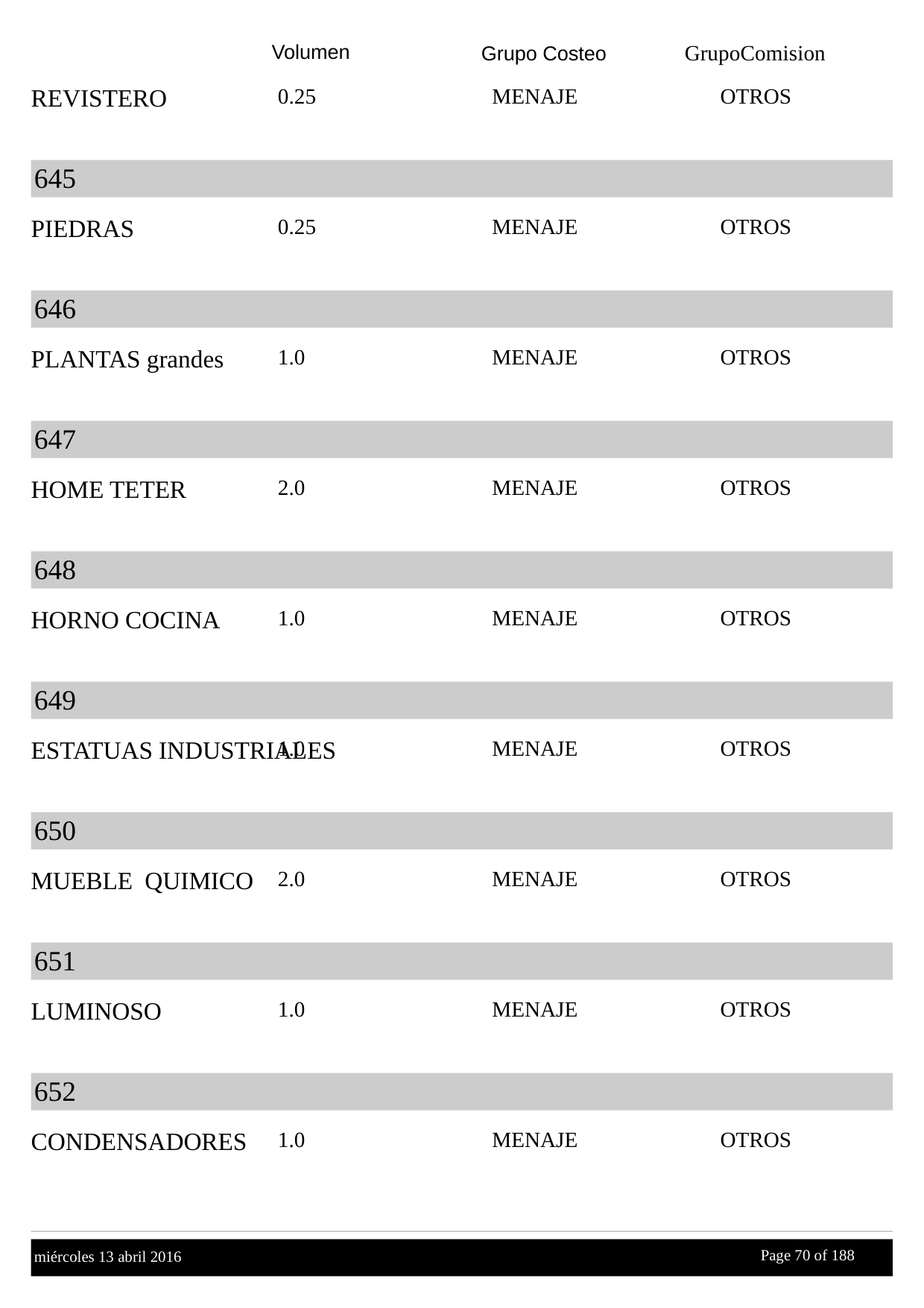

Volumen
GrupoComision
Grupo Costeo
REVISTERO
0.25
MENAJE
OTROS

645
PIEDRAS
0.25
MENAJE
OTROS

646
PLANTAS grandes
1.0
MENAJE
OTROS

647
HOME TETER
2.0
MENAJE
OTROS

648
HORNO COCINA
1.0
MENAJE
OTROS

649
ESTATUAS INDUSTRIALES
1.0
MENAJE
OTROS

650
MUEBLE  QUIMICO
2.0
MENAJE
OTROS

651
LUMINOSO
1.0
MENAJE
OTROS

652
CONDENSADORES
1.0
MENAJE
OTROS

Page 70 of
 188
miércoles 13 abril 2016